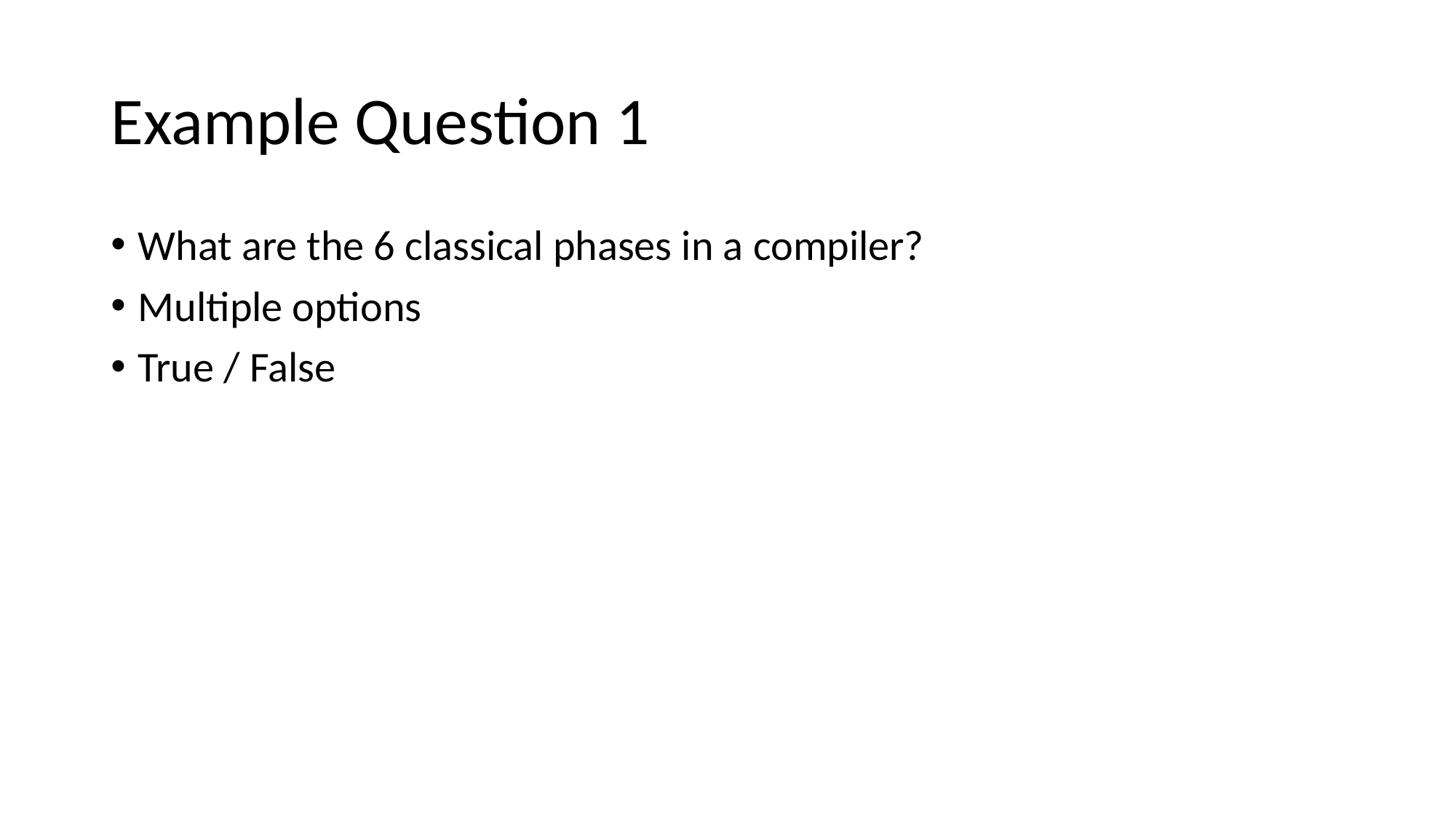

# Example Question 1
What are the 6 classical phases in a compiler?
Multiple options
True / False